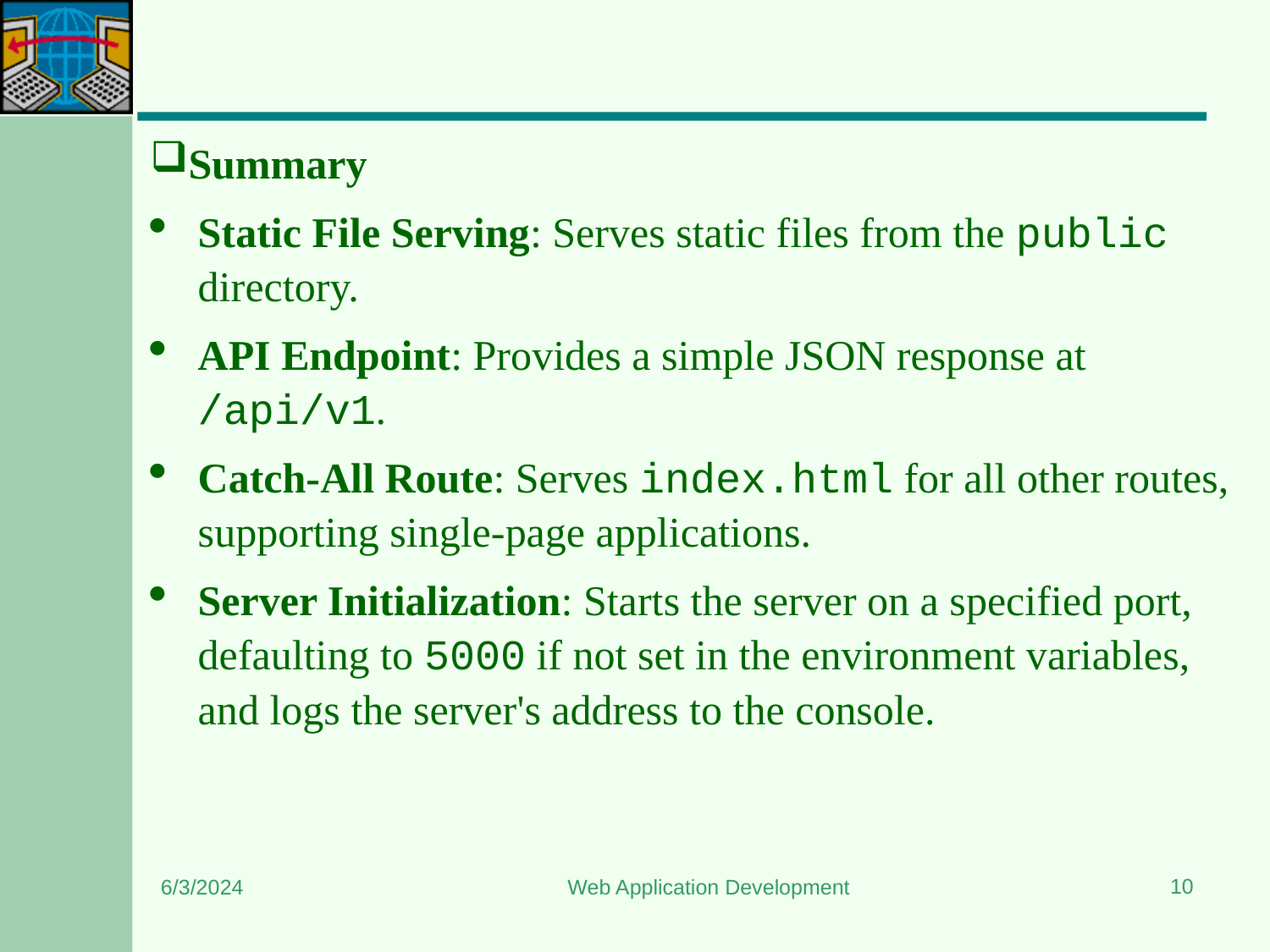

#
Summary
Static File Serving: Serves static files from the public directory.
API Endpoint: Provides a simple JSON response at /api/v1.
Catch-All Route: Serves index.html for all other routes, supporting single-page applications.
Server Initialization: Starts the server on a specified port, defaulting to 5000 if not set in the environment variables, and logs the server's address to the console.

10
6/3/2024
Web Application Development